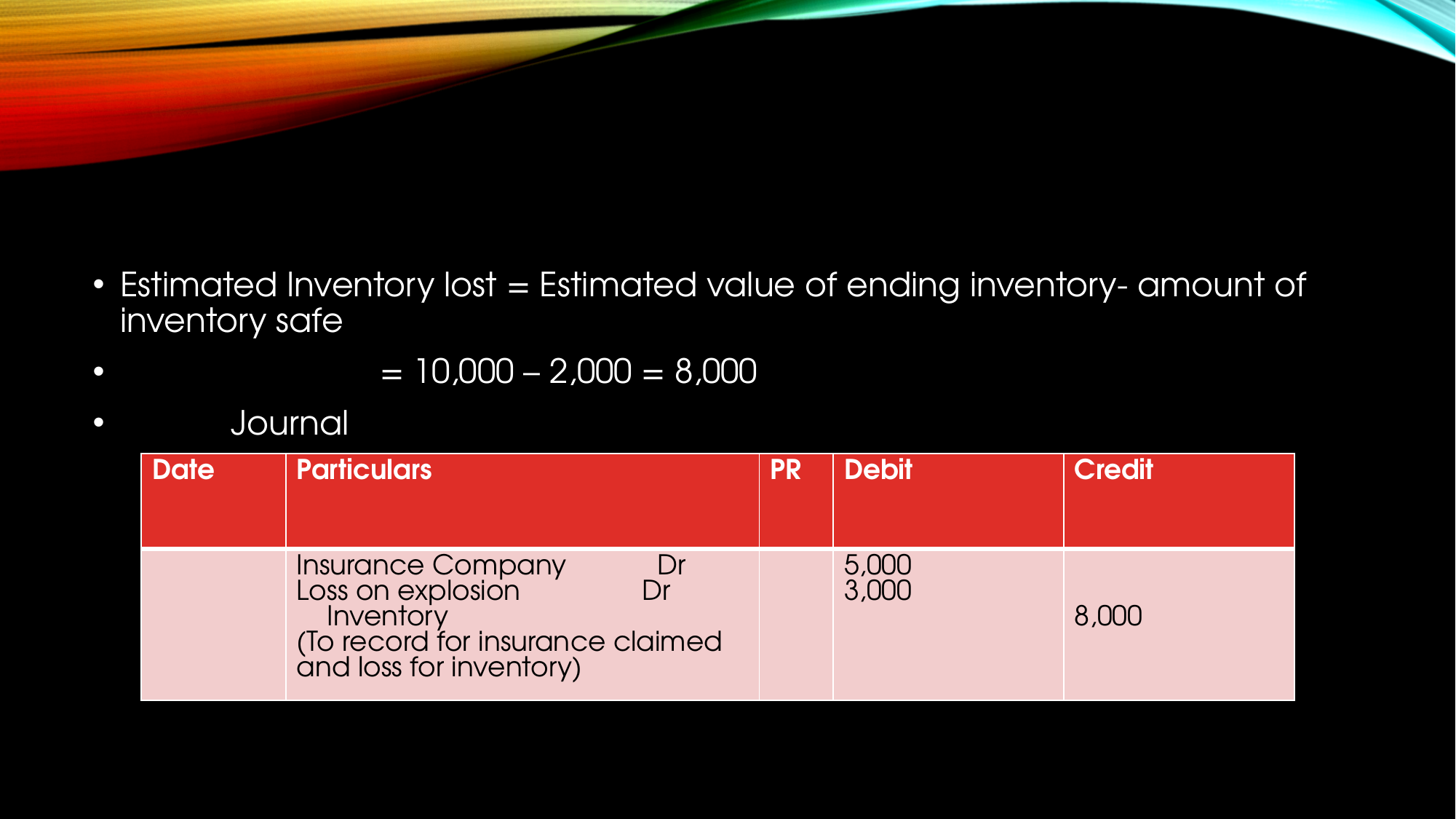

#
Estimated Inventory lost = Estimated value of ending inventory- amount of inventory safe
                            = 10,000 – 2,000 = 8,000
            Journal

| Date | Particulars | PR | Debit | Credit |
| --- | --- | --- | --- | --- |
|  | Insurance Company Dr Loss on explosion Dr Inventory (To record for insurance claimed and loss for inventory) |  | 5,000 3,000 | 8,000 |